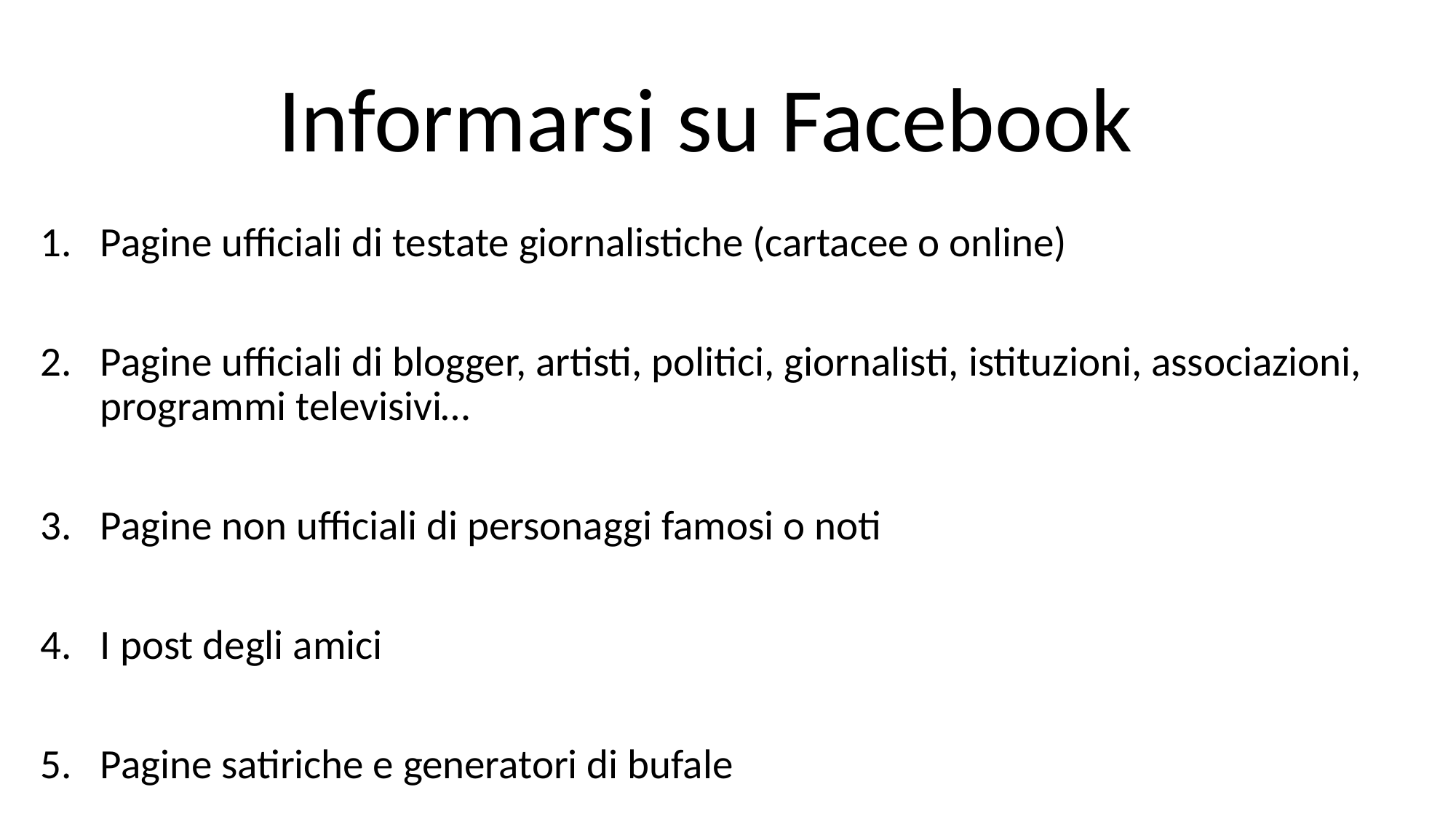

# Informarsi su Facebook
Pagine ufficiali di testate giornalistiche (cartacee o online)

Pagine ufficiali di blogger, artisti, politici, giornalisti, istituzioni, associazioni, programmi televisivi…

Pagine non ufficiali di personaggi famosi o noti

I post degli amici

Pagine satiriche e generatori di bufale